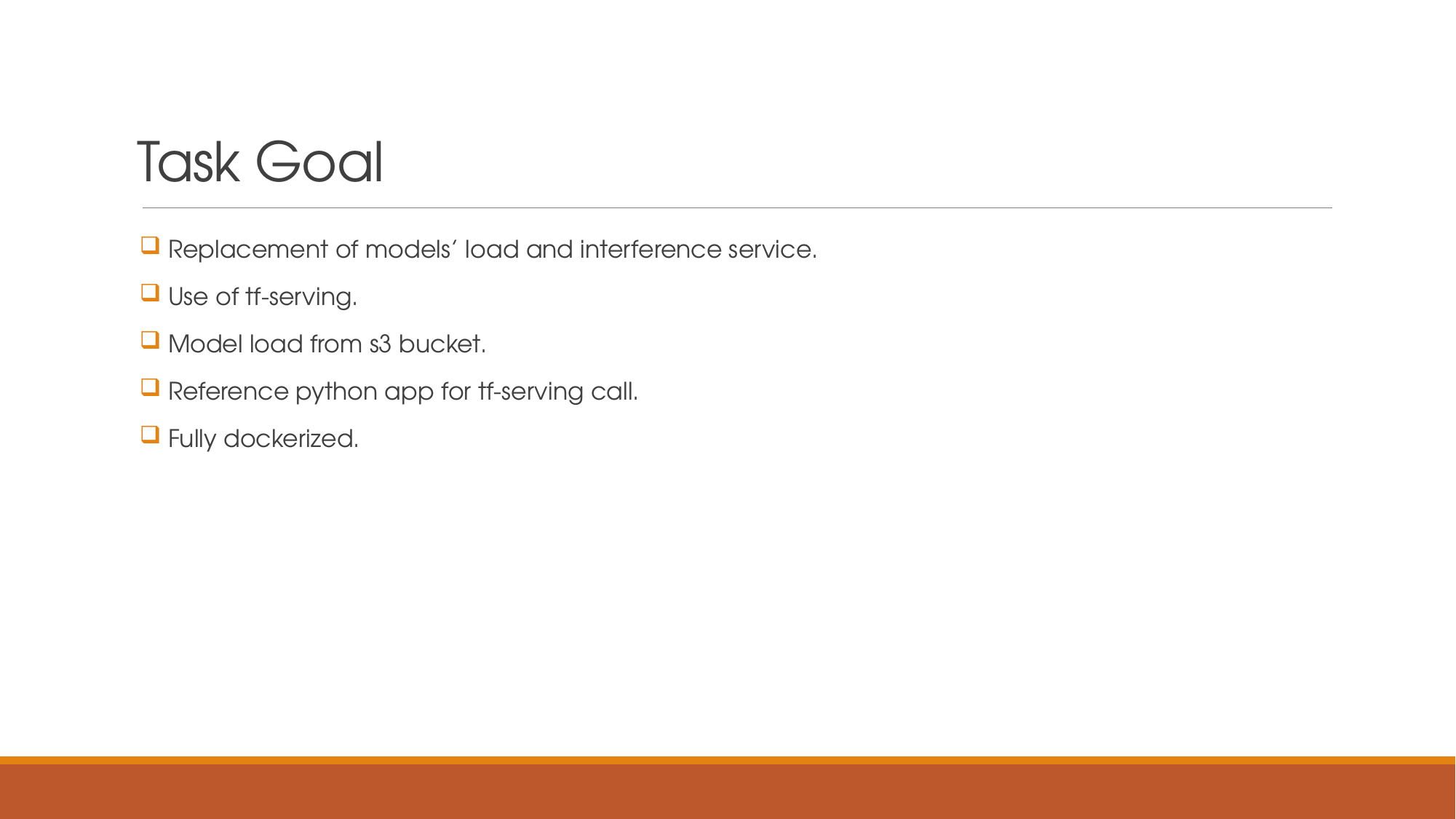

# Task Goal
 Replacement of models’ load and interference service.
 Use of tf-serving.
 Model load from s3 bucket.
 Reference python app for tf-serving call.
 Fully dockerized.